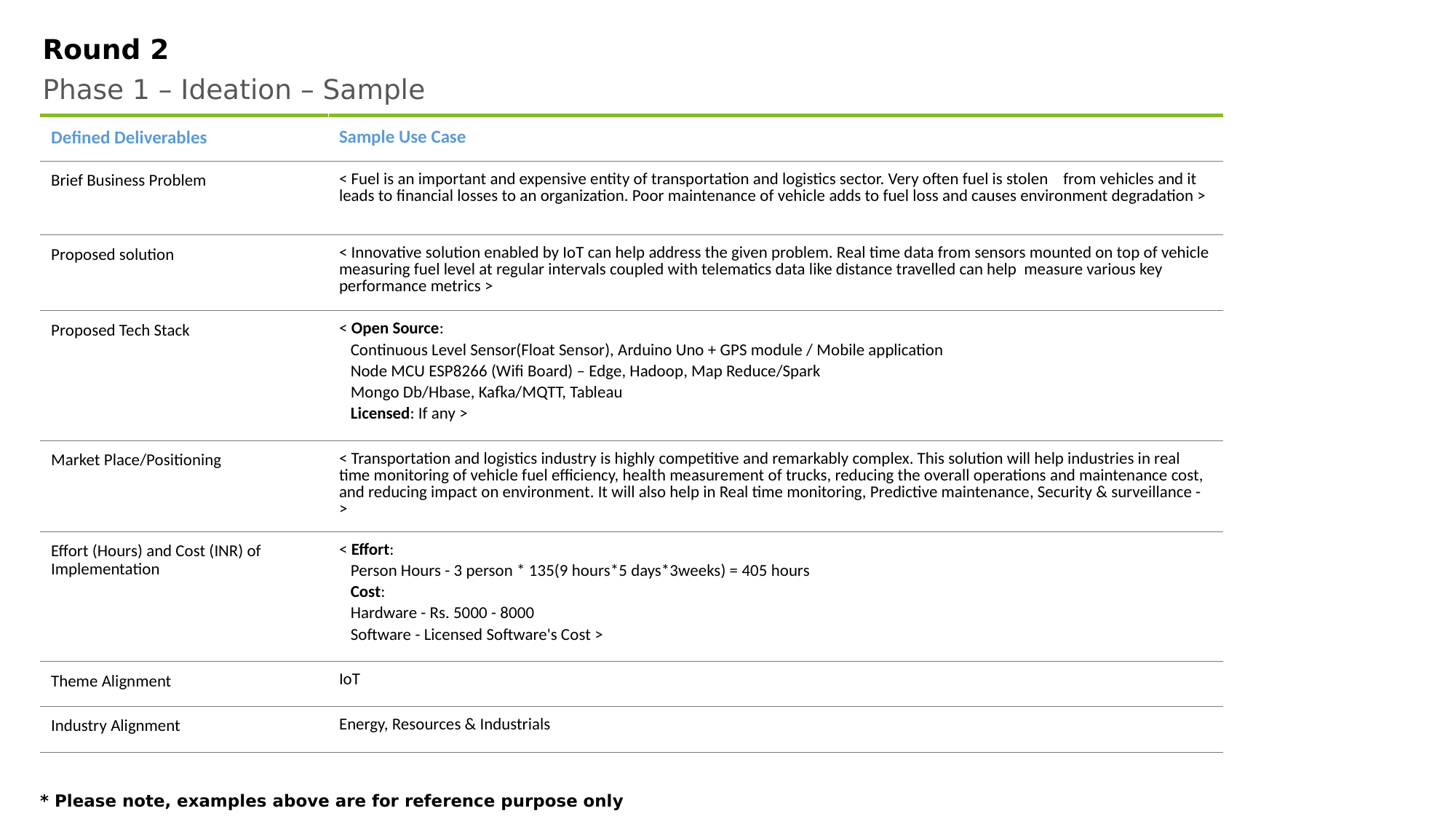

Round 2
Phase 1 – Ideation – Sample
| Defined Deliverables | Sample Use Case |
| --- | --- |
| Brief Business Problem | < Fuel is an important and expensive entity of transportation and logistics sector. Very often fuel is stolen from vehicles and it leads to financial losses to an organization. Poor maintenance of vehicle adds to fuel loss and causes environment degradation > |
| Proposed solution | < Innovative solution enabled by IoT can help address the given problem. Real time data from sensors mounted on top of vehicle measuring fuel level at regular intervals coupled with telematics data like distance travelled can help measure various key performance metrics > |
| Proposed Tech Stack | < Open Source: Continuous Level Sensor(Float Sensor), Arduino Uno + GPS module / Mobile application Node MCU ESP8266 (Wifi Board) – Edge, Hadoop, Map Reduce/Spark Mongo Db/Hbase, Kafka/MQTT, Tableau Licensed: If any > |
| Market Place/Positioning | < Transportation and logistics industry is highly competitive and remarkably complex. This solution will help industries in real time monitoring of vehicle fuel efficiency, health measurement of trucks, reducing the overall operations and maintenance cost, and reducing impact on environment. It will also help in Real time monitoring, Predictive maintenance, Security & surveillance - > |
| Effort (Hours) and Cost (INR) of Implementation | < Effort: Person Hours - 3 person \* 135(9 hours\*5 days\*3weeks) = 405 hours Cost: Hardware - Rs. 5000 - 8000 Software - Licensed Software's Cost > |
| Theme Alignment | IoT |
| Industry Alignment | Energy, Resources & Industrials |
* Please note, examples above are for reference purpose only